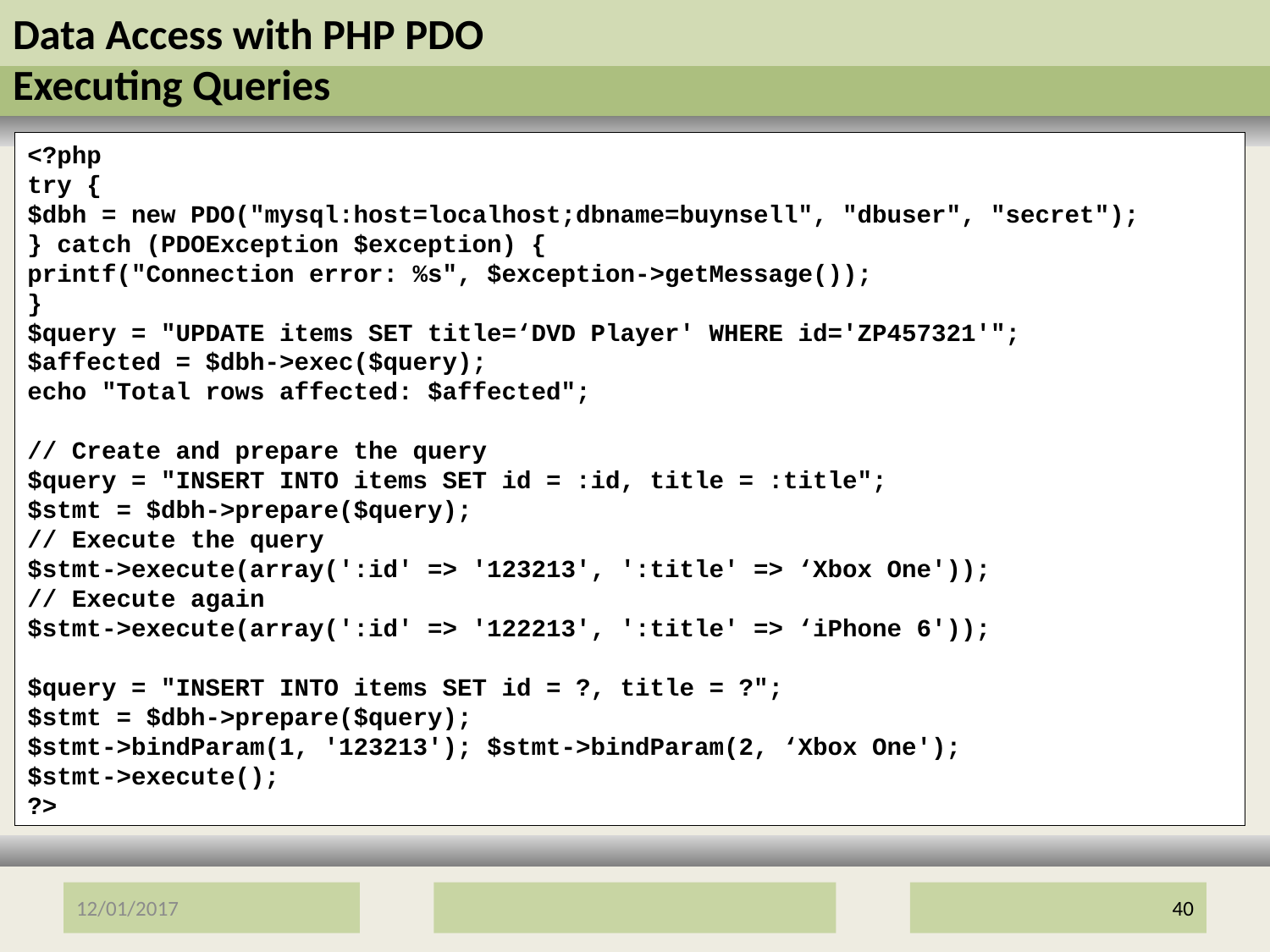

# Data Access with PHP PDO Executing Queries
<?php
try {
$dbh = new PDO("mysql:host=localhost;dbname=buynsell", "dbuser", "secret");
} catch (PDOException $exception) {
printf("Connection error: %s", $exception->getMessage());
}
$query = "UPDATE items SET title=‘DVD Player' WHERE id='ZP457321'";
$affected = $dbh->exec($query);
echo "Total rows affected: $affected";

// Create and prepare the query
$query = "INSERT INTO items SET id = :id, title = :title";
$stmt = $dbh->prepare($query);
// Execute the query
$stmt->execute(array(':id' => '123213', ':title' => ‘Xbox One'));
// Execute again
$stmt->execute(array(':id' => '122213', ':title' => ‘iPhone 6'));

$query = "INSERT INTO items SET id = ?, title = ?";
$stmt = $dbh->prepare($query);
$stmt->bindParam(1, '123213'); $stmt->bindParam(2, ‘Xbox One');
$stmt->execute();
?>

12/01/2017

40